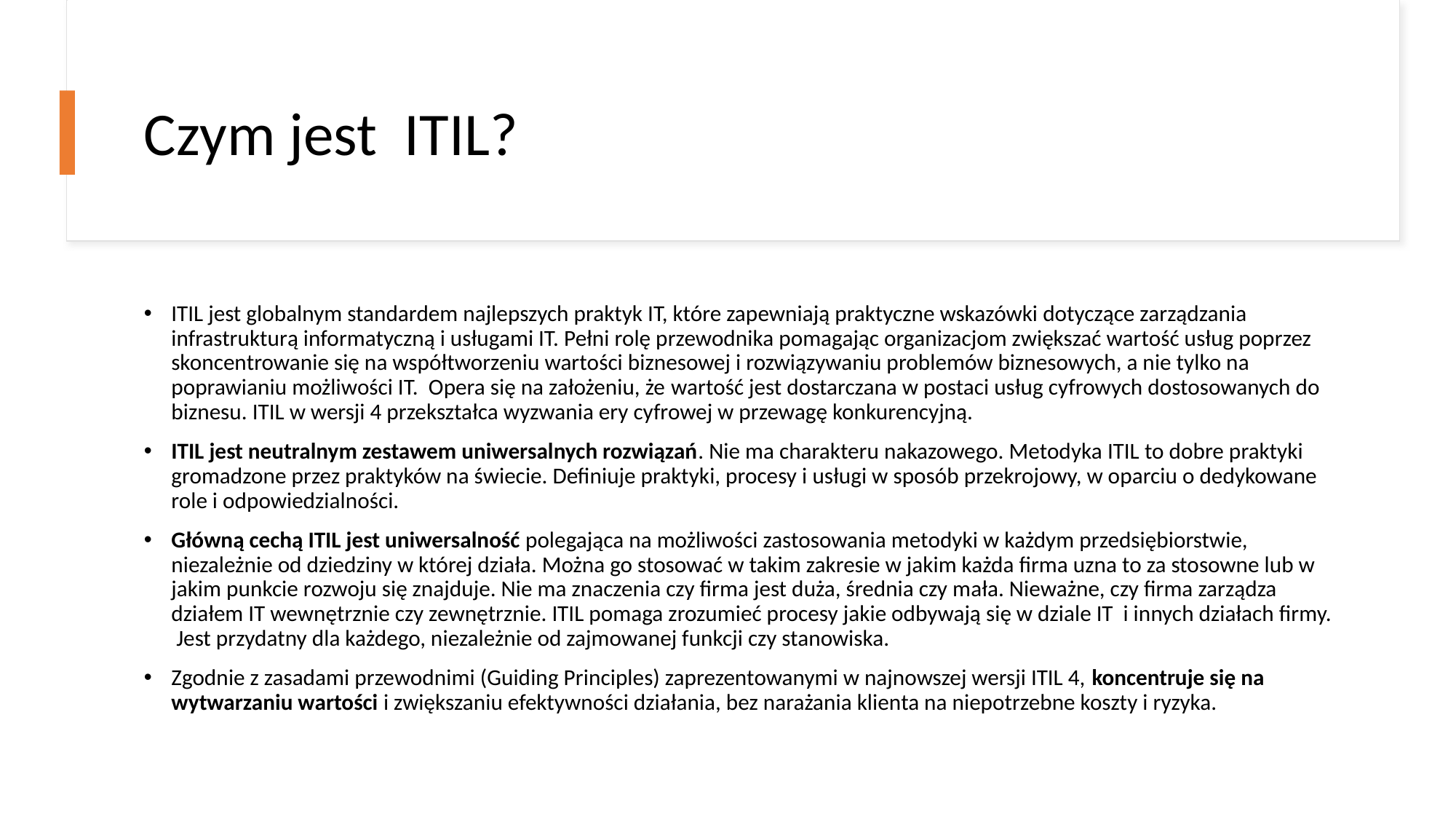

# Czym jest  ITIL?

ITIL jest globalnym standardem najlepszych praktyk IT, które zapewniają praktyczne wskazówki dotyczące zarządzania infrastrukturą informatyczną i usługami IT. Pełni rolę przewodnika pomagając organizacjom zwiększać wartość usług poprzez skoncentrowanie się na współtworzeniu wartości biznesowej i rozwiązywaniu problemów biznesowych, a nie tylko na poprawianiu możliwości IT.  Opera się na założeniu, że ​​wartość jest dostarczana w postaci usług cyfrowych dostosowanych do biznesu. ITIL w wersji 4 przekształca wyzwania ery cyfrowej w przewagę konkurencyjną.
ITIL jest neutralnym zestawem uniwersalnych rozwiązań. Nie ma charakteru nakazowego. Metodyka ITIL to dobre praktyki gromadzone przez praktyków na świecie. Definiuje praktyki, procesy i usługi w sposób przekrojowy, w oparciu o dedykowane role i odpowiedzialności.
Główną cechą ITIL jest uniwersalność polegająca na możliwości zastosowania metodyki w każdym przedsiębiorstwie, niezależnie od dziedziny w której działa. Można go stosować w takim zakresie w jakim każda firma uzna to za stosowne lub w jakim punkcie rozwoju się znajduje. Nie ma znaczenia czy firma jest duża, średnia czy mała. Nieważne, czy firma zarządza działem IT wewnętrznie czy zewnętrznie. ITIL pomaga zrozumieć procesy jakie odbywają się w dziale IT  i innych działach firmy.  Jest przydatny dla każdego, niezależnie od zajmowanej funkcji czy stanowiska.
Zgodnie z zasadami przewodnimi (Guiding Principles) zaprezentowanymi w najnowszej wersji ITIL 4, koncentruje się na wytwarzaniu wartości i zwiększaniu efektywności działania, bez narażania klienta na niepotrzebne koszty i ryzyka.